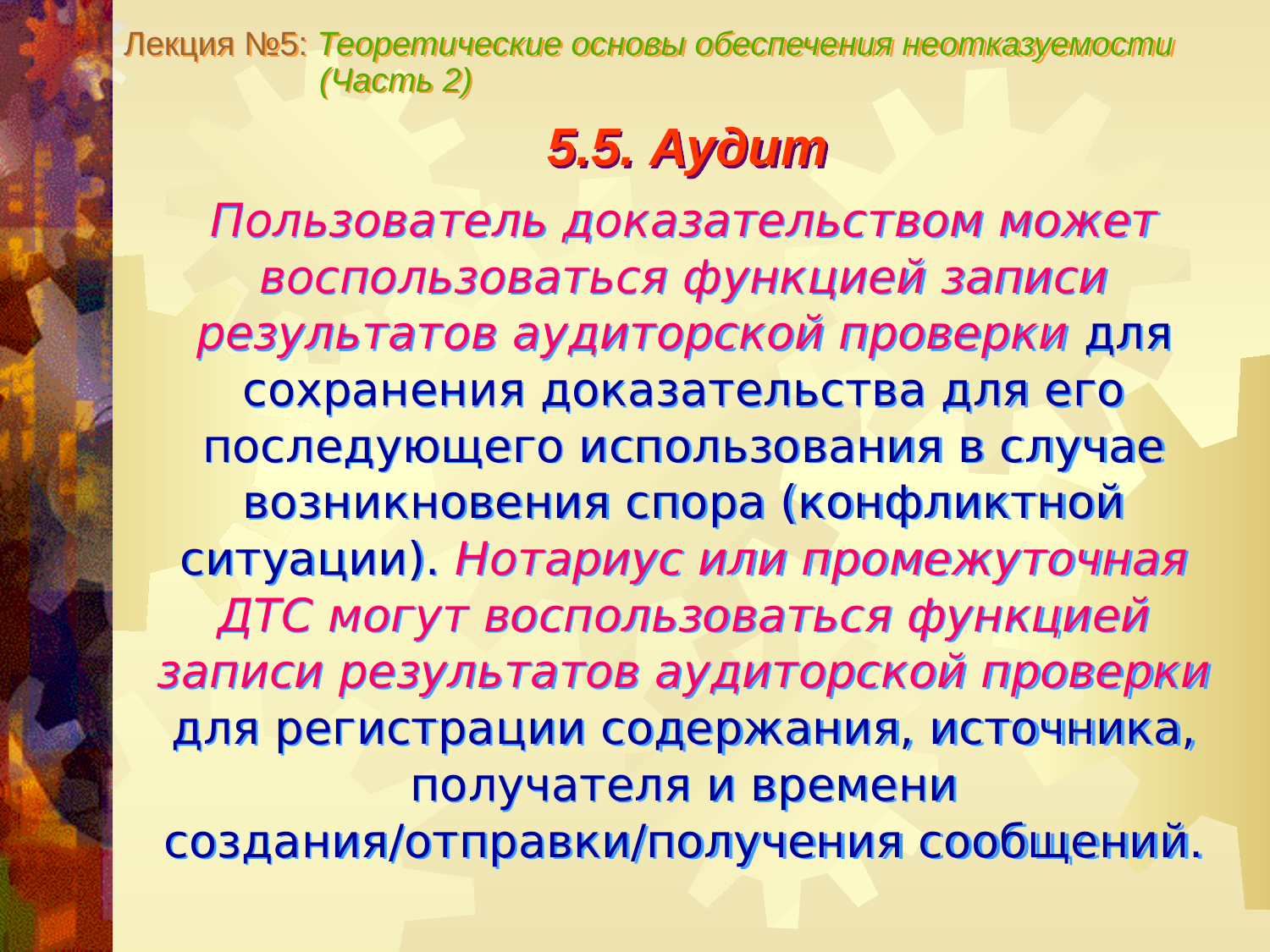

Лекция №5: Теоретические основы обеспечения неотказуемости
                       (Часть 2)
5.5. Аудит
Пользователь доказательством может воспользоваться функцией записи результатов аудиторской проверки для сохранения доказательства для его последующего использования в случае возникновения спора (конфликтной ситуации). Нотариус или промежуточная ДТС могут воспользоваться функцией записи результатов аудиторской проверки для регистрации содержания, источника, получателя и времени создания/отправки/получения сообщений.